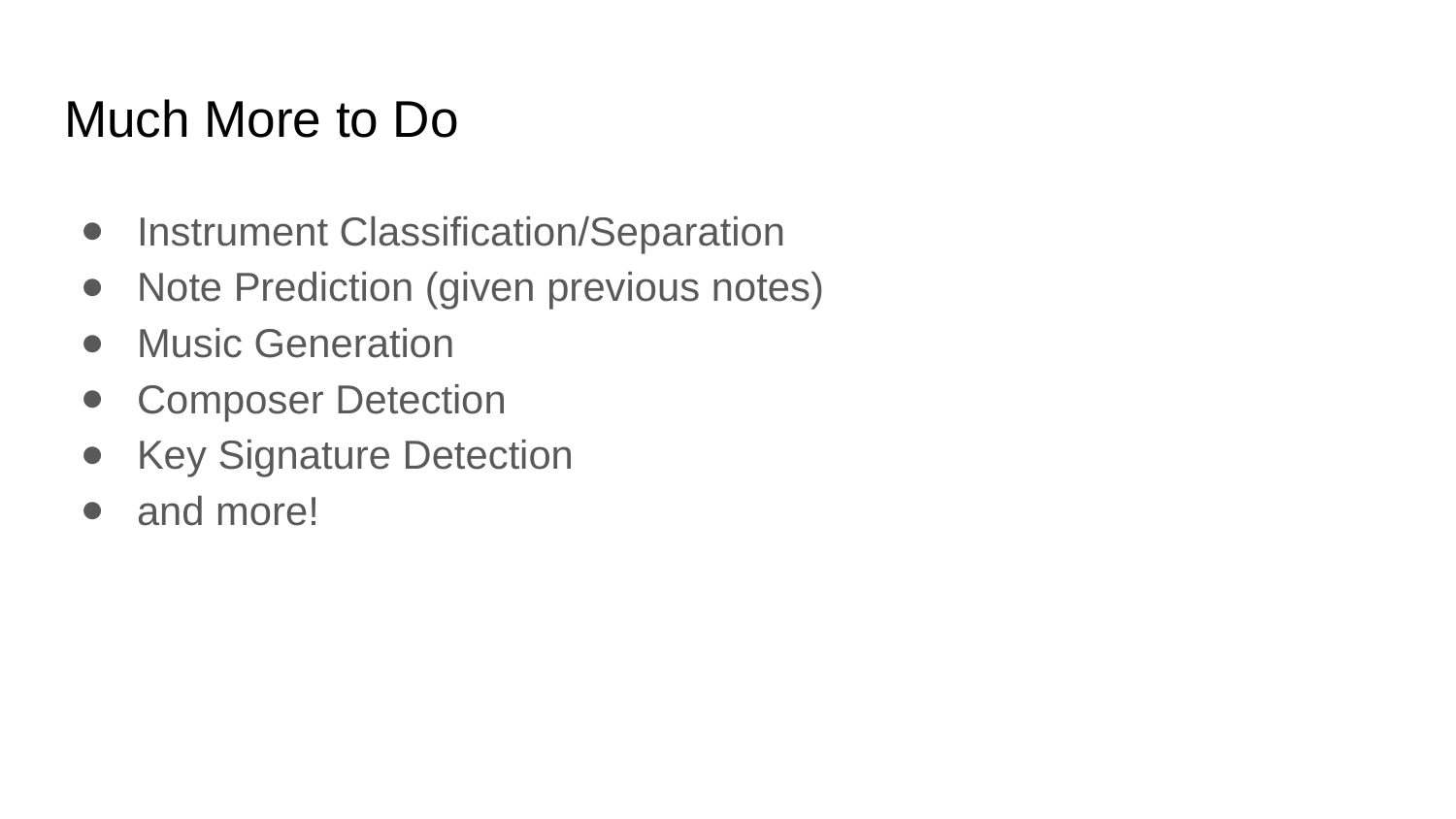

# Much More to Do
Instrument Classification/Separation
Note Prediction (given previous notes)
Music Generation
Composer Detection
Key Signature Detection
and more!